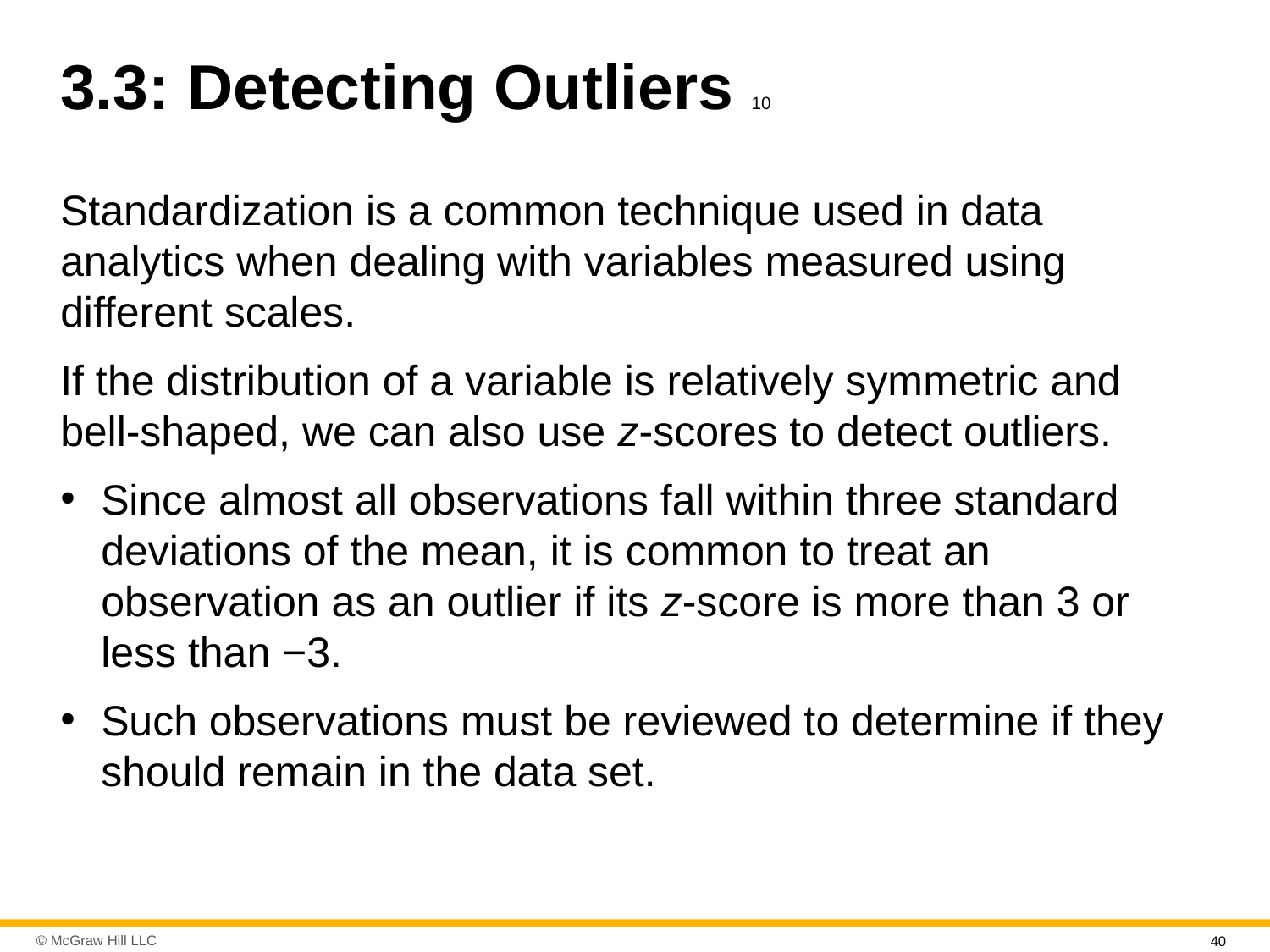

# 3.3: Detecting Outliers 10
Standardization is a common technique used in data analytics when dealing with variables measured using different scales.
If the distribution of a variable is relatively symmetric and bell-shaped, we can also use z-scores to detect outliers.
Since almost all observations fall within three standard deviations of the mean, it is common to treat an observation as an outlier if its z-score is more than 3 or less than −3.
Such observations must be reviewed to determine if they should remain in the data set.
40